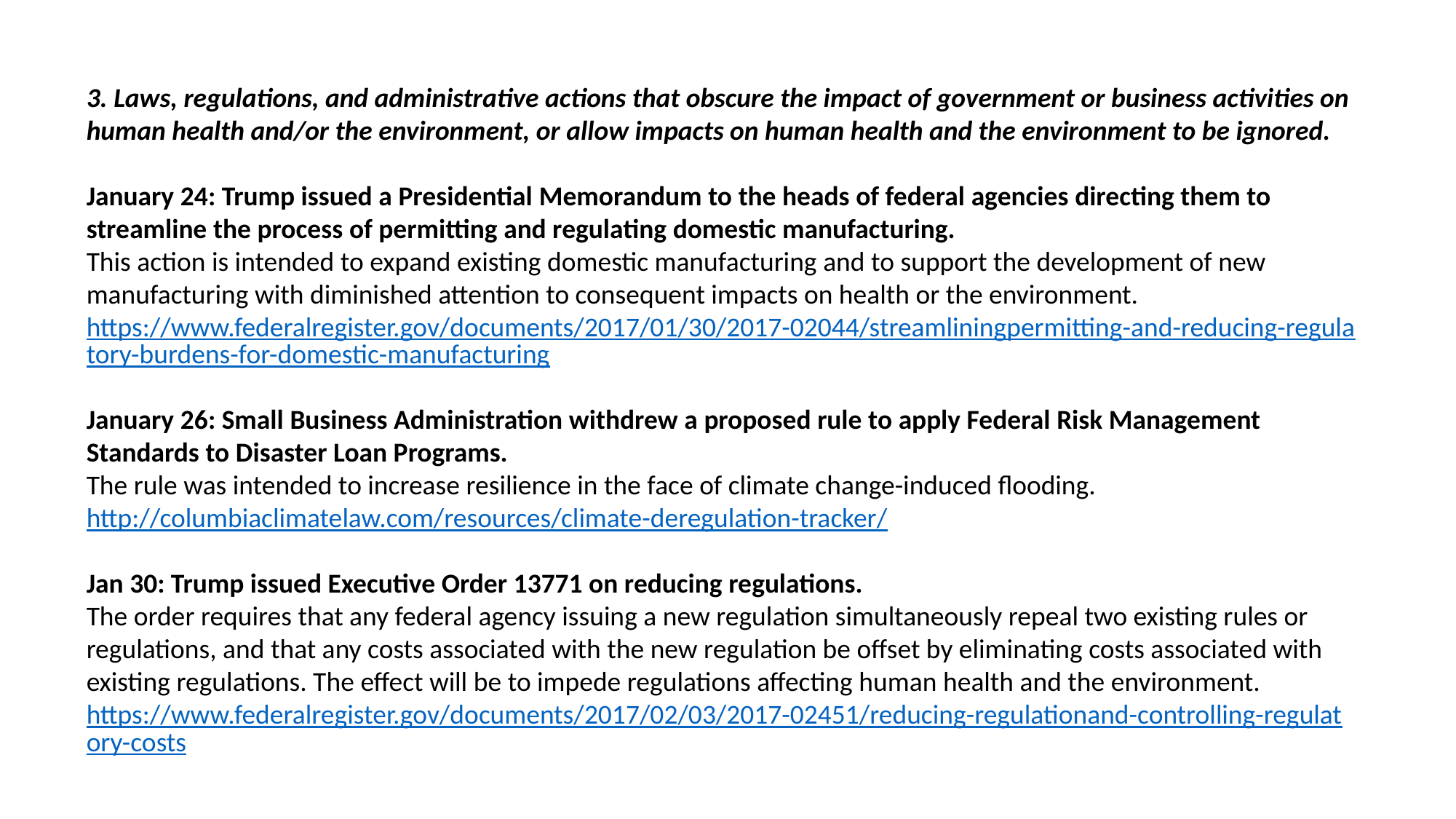

3. Laws, regulations, and administrative actions that obscure the impact of government or business activities on human health and/or the environment, or allow impacts on human health and the environment to be ignored.

January 24: Trump issued a Presidential Memorandum to the heads of federal agencies directing them to streamline the process of permitting and regulating domestic manufacturing.
This action is intended to expand existing domestic manufacturing and to support the development of new manufacturing with diminished attention to consequent impacts on health or the environment.
https://www.federalregister.gov/documents/2017/01/30/2017-02044/streamliningpermitting-and-reducing-regulatory-burdens-for-domestic-manufacturing

January 26: Small Business Administration withdrew a proposed rule to apply Federal Risk Management Standards to Disaster Loan Programs.
The rule was intended to increase resilience in the face of climate change-induced flooding.
http://columbiaclimatelaw.com/resources/climate-deregulation-tracker/

Jan 30: Trump issued Executive Order 13771 on reducing regulations.
The order requires that any federal agency issuing a new regulation simultaneously repeal two existing rules or regulations, and that any costs associated with the new regulation be offset by eliminating costs associated with existing regulations. The effect will be to impede regulations affecting human health and the environment.
https://www.federalregister.gov/documents/2017/02/03/2017-02451/reducing-regulationand-controlling-regulatory-costs